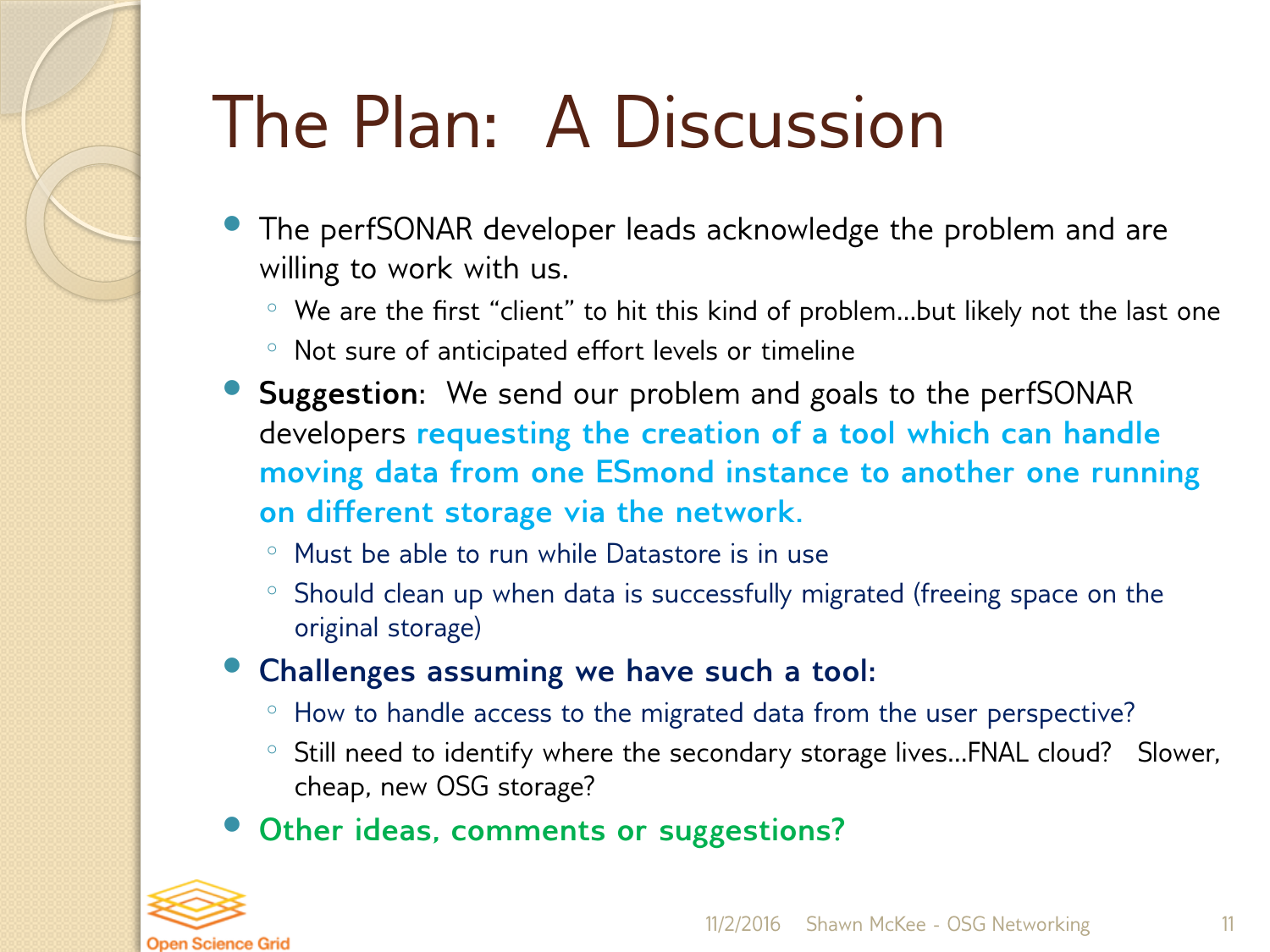

# The Plan:  A Discussion
The perfSONAR developer leads acknowledge the problem and are willing to work with us.
We are the first “client” to hit this kind of problem…but likely not the last one
Not sure of anticipated effort levels or timeline
Suggestion:  We send our problem and goals to the perfSONAR developers requesting the creation of a tool which can handle moving data from one ESmond instance to another one running on different storage via the network.
Must be able to run while Datastore is in use
Should clean up when data is successfully migrated (freeing space on the original storage)
Challenges assuming we have such a tool:
How to handle access to the migrated data from the user perspective?
Still need to identify where the secondary storage lives…FNAL cloud?   Slower, cheap, new OSG storage?
Other ideas, comments or suggestions?
11/2/2016
Shawn McKee - OSG Networking
11